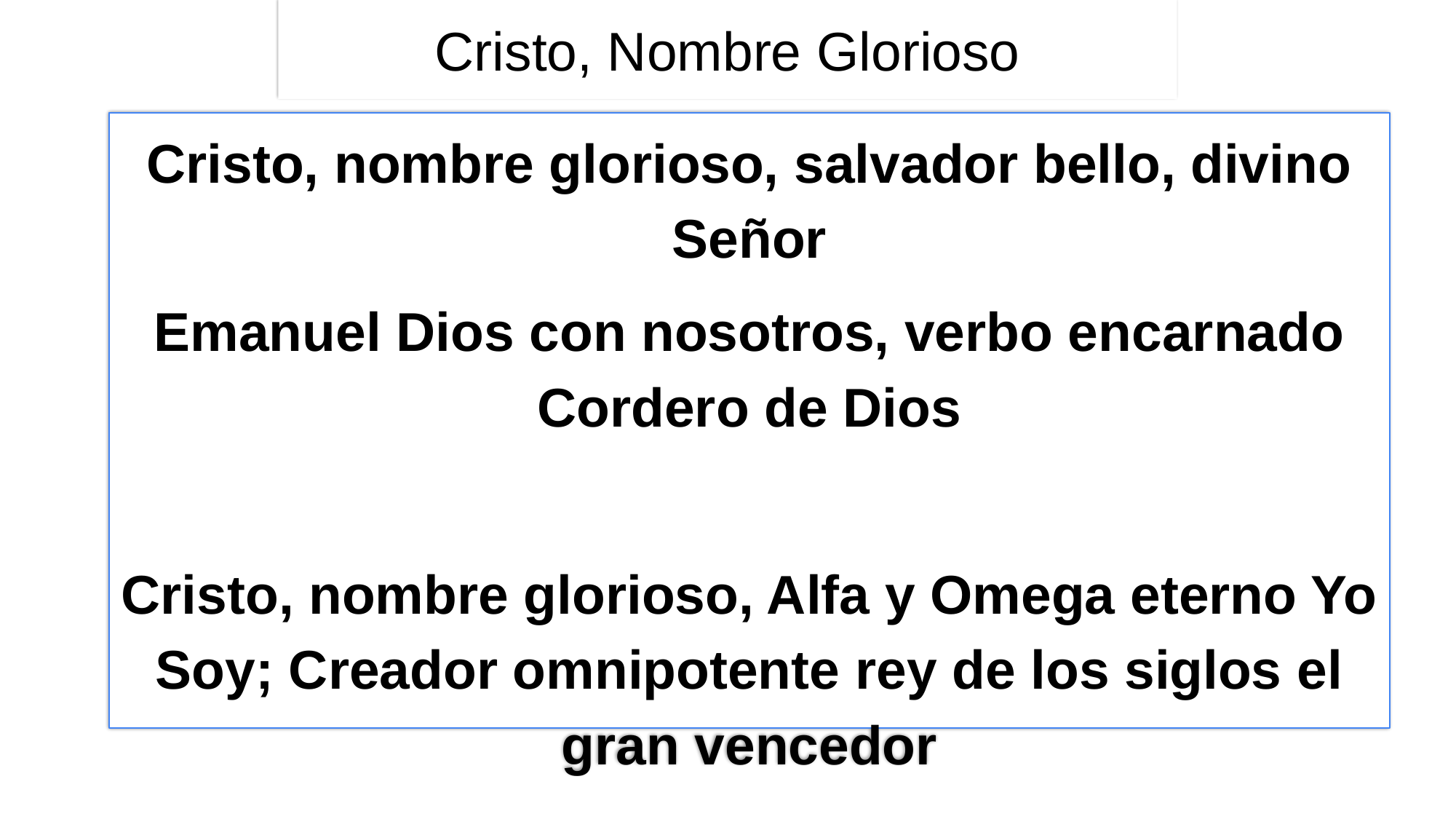

# Cristo, Nombre Glorioso
Cristo, nombre glorioso, salvador bello, divino Señor
Emanuel Dios con nosotros, verbo encarnado Cordero de Dios

Cristo, nombre glorioso, Alfa y Omega eterno Yo Soy; Creador omnipotente rey de los siglos el gran vencedor